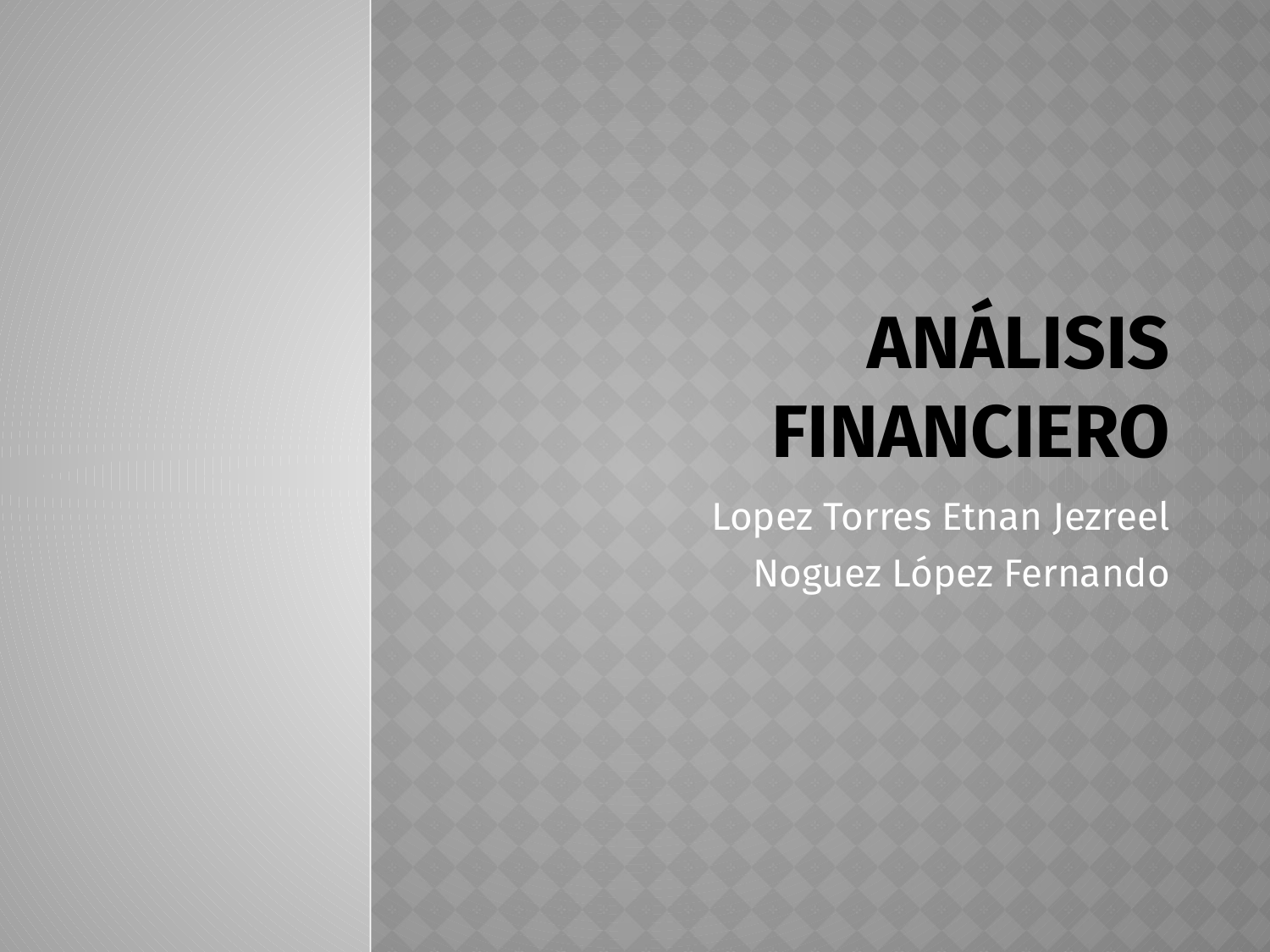

# Análisis financiero
Lopez Torres Etnan Jezreel
Noguez López Fernando